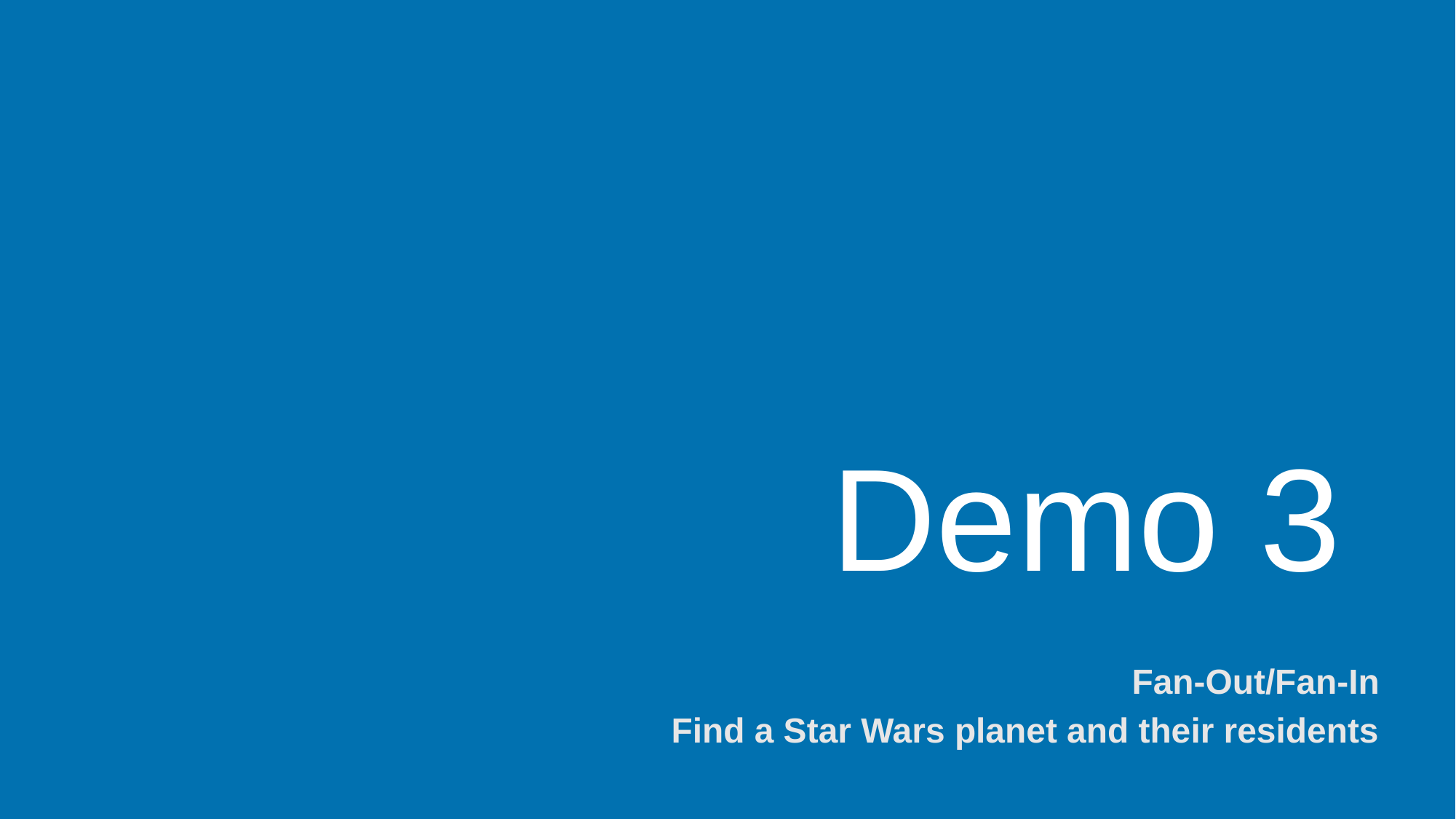

# Demo 3
Fan-Out/Fan-In
Find a Star Wars planet and their residents